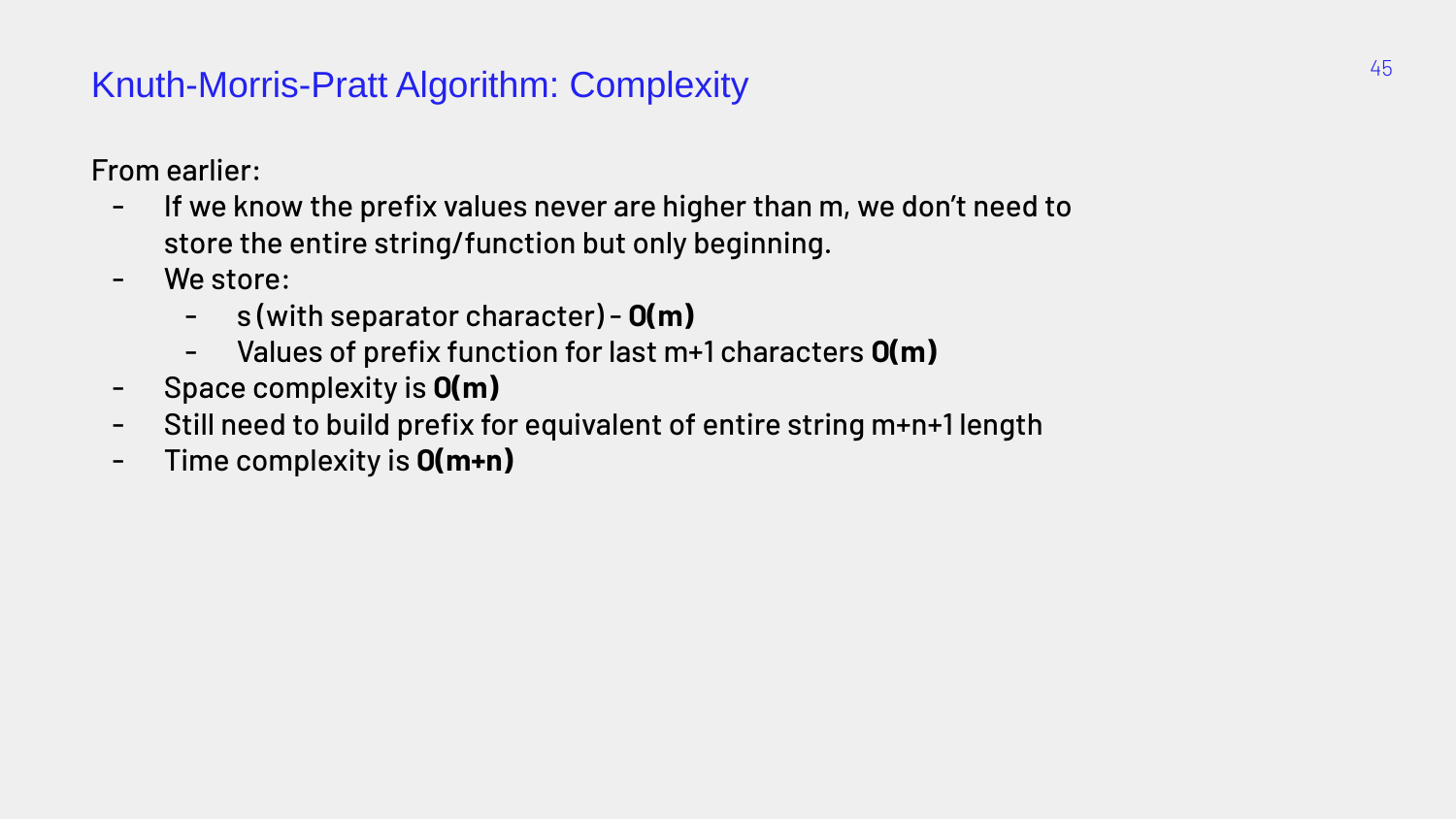

45
Knuth-Morris-Pratt Algorithm: Complexity
From earlier:
If we know the prefix values never are higher than m, we don’t need to store the entire string/function but only beginning.
We store:
s (with separator character) - O(m)
Values of prefix function for last m+1 characters O(m)
Space complexity is O(m)
Still need to build prefix for equivalent of entire string m+n+1 length
Time complexity is O(m+n)